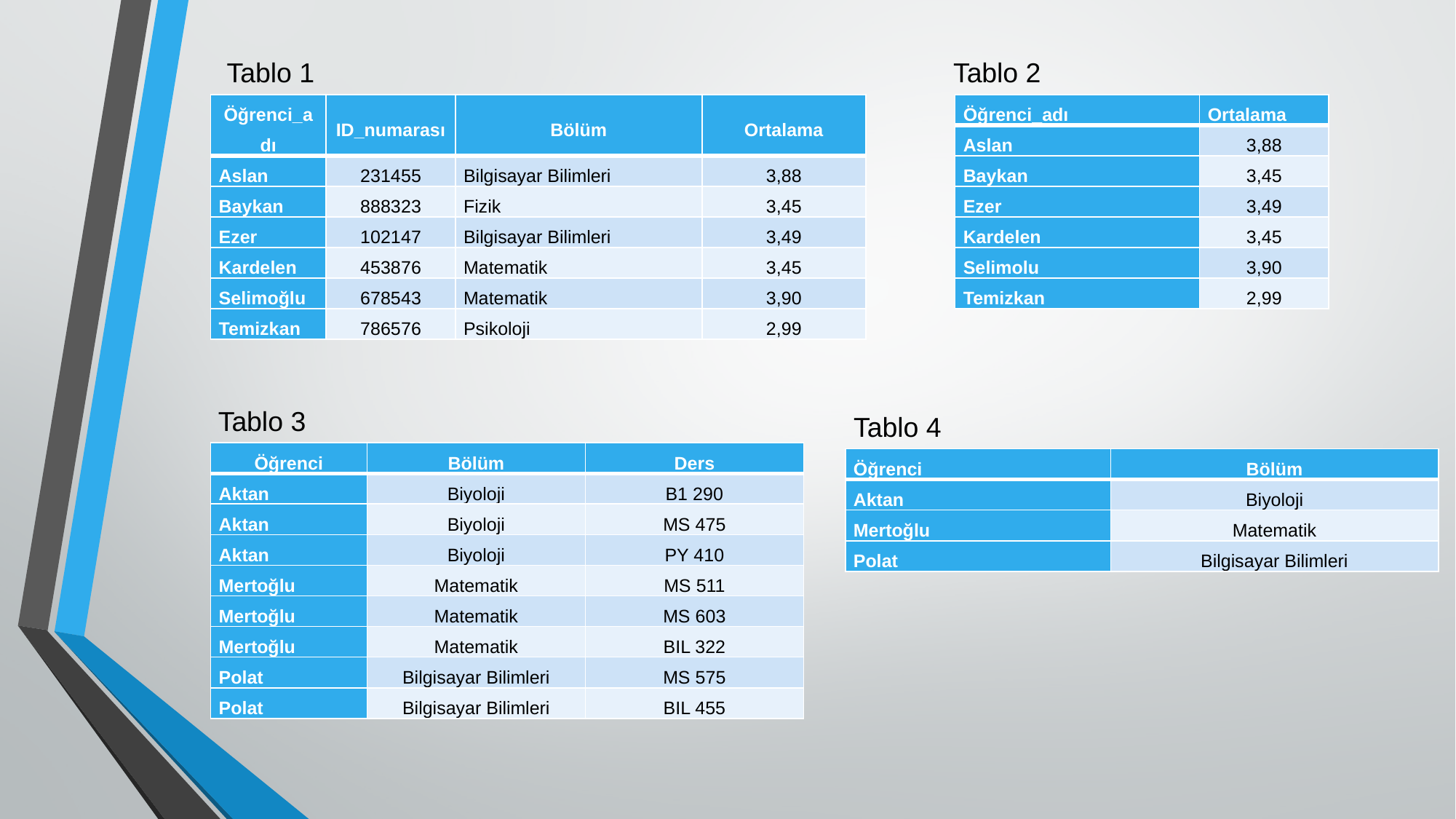

Tablo 1
Tablo 2
| Öğrenci\_adı | Ortalama |
| --- | --- |
| Aslan | 3,88 |
| Baykan | 3,45 |
| Ezer | 3,49 |
| Kardelen | 3,45 |
| Selimolu | 3,90 |
| Temizkan | 2,99 |
| Öğrenci\_adı | ID\_numarası | Bölüm | Ortalama |
| --- | --- | --- | --- |
| Aslan | 231455 | Bilgisayar Bilimleri | 3,88 |
| Baykan | 888323 | Fizik | 3,45 |
| Ezer | 102147 | Bilgisayar Bilimleri | 3,49 |
| Kardelen | 453876 | Matematik | 3,45 |
| Selimoğlu | 678543 | Matematik | 3,90 |
| Temizkan | 786576 | Psikoloji | 2,99 |
Tablo 3
Tablo 4
| Öğrenci | Bölüm | Ders |
| --- | --- | --- |
| Aktan | Biyoloji | B1 290 |
| Aktan | Biyoloji | MS 475 |
| Aktan | Biyoloji | PY 410 |
| Mertoğlu | Matematik | MS 511 |
| Mertoğlu | Matematik | MS 603 |
| Mertoğlu | Matematik | BIL 322 |
| Polat | Bilgisayar Bilimleri | MS 575 |
| Polat | Bilgisayar Bilimleri | BIL 455 |
| Öğrenci | Bölüm |
| --- | --- |
| Aktan | Biyoloji |
| Mertoğlu | Matematik |
| Polat | Bilgisayar Bilimleri |